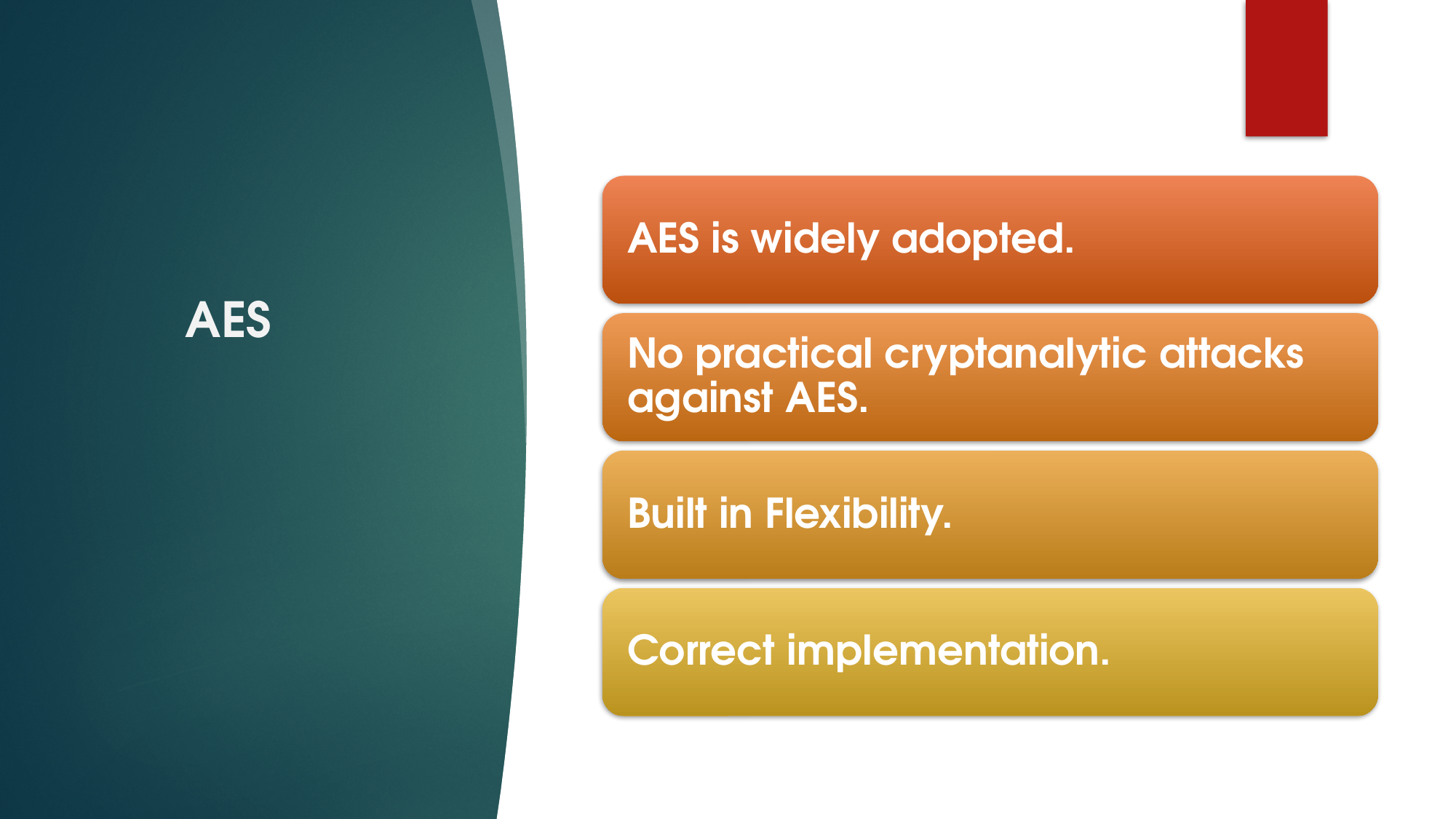

# AES
AES is widely adopted.
No practical cryptanalytic attacks against AES.
Built in Flexibility.
Correct implementation.